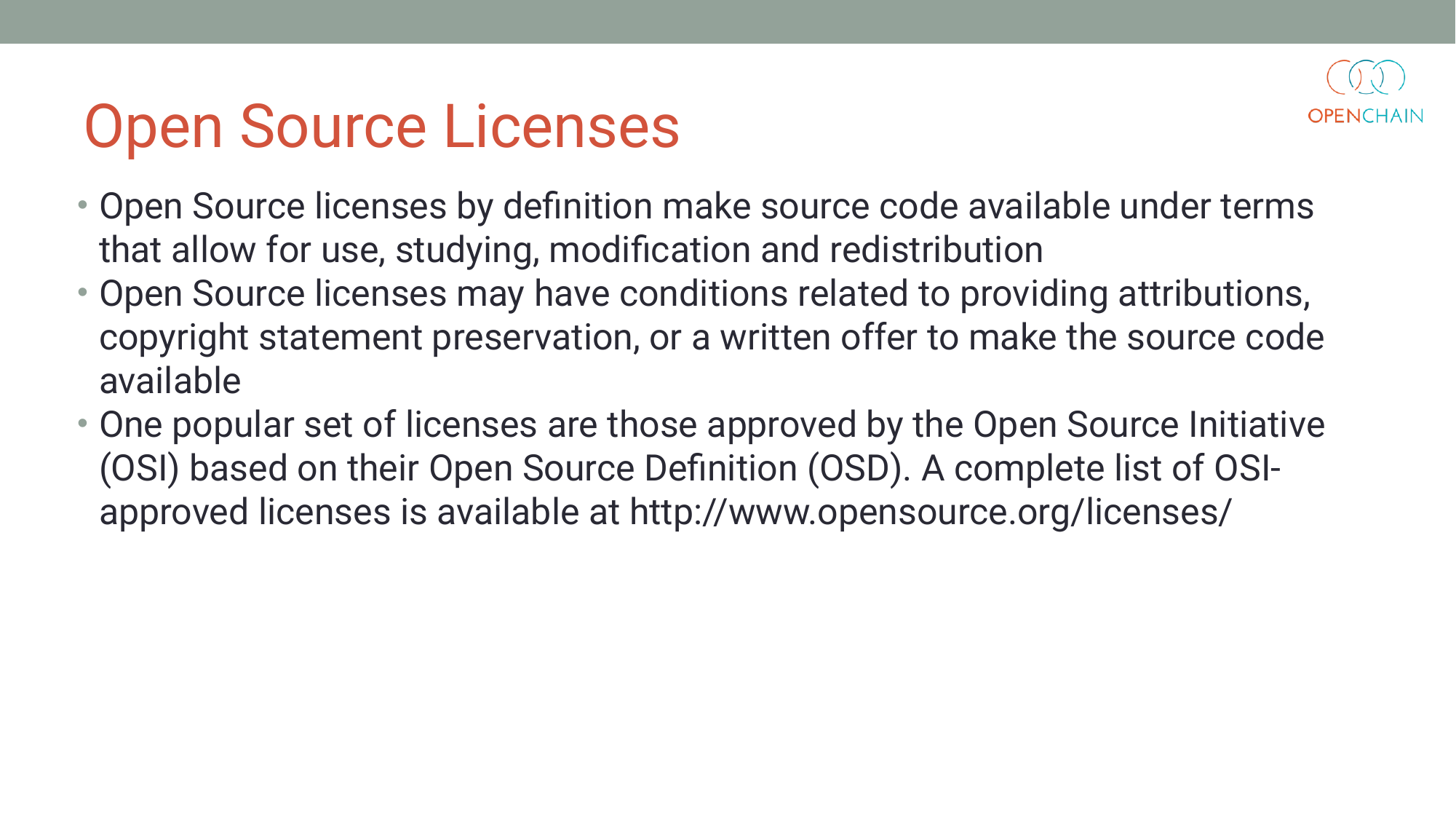

Open Source Licenses
Open Source licenses by definition make source code available under terms that allow for use, studying, modification and redistribution
Open Source licenses may have conditions related to providing attributions, copyright statement preservation, or a written offer to make the source code available
One popular set of licenses are those approved by the Open Source Initiative (OSI) based on their Open Source Definition (OSD). A complete list of OSI-approved licenses is available at http://www.opensource.org/licenses/